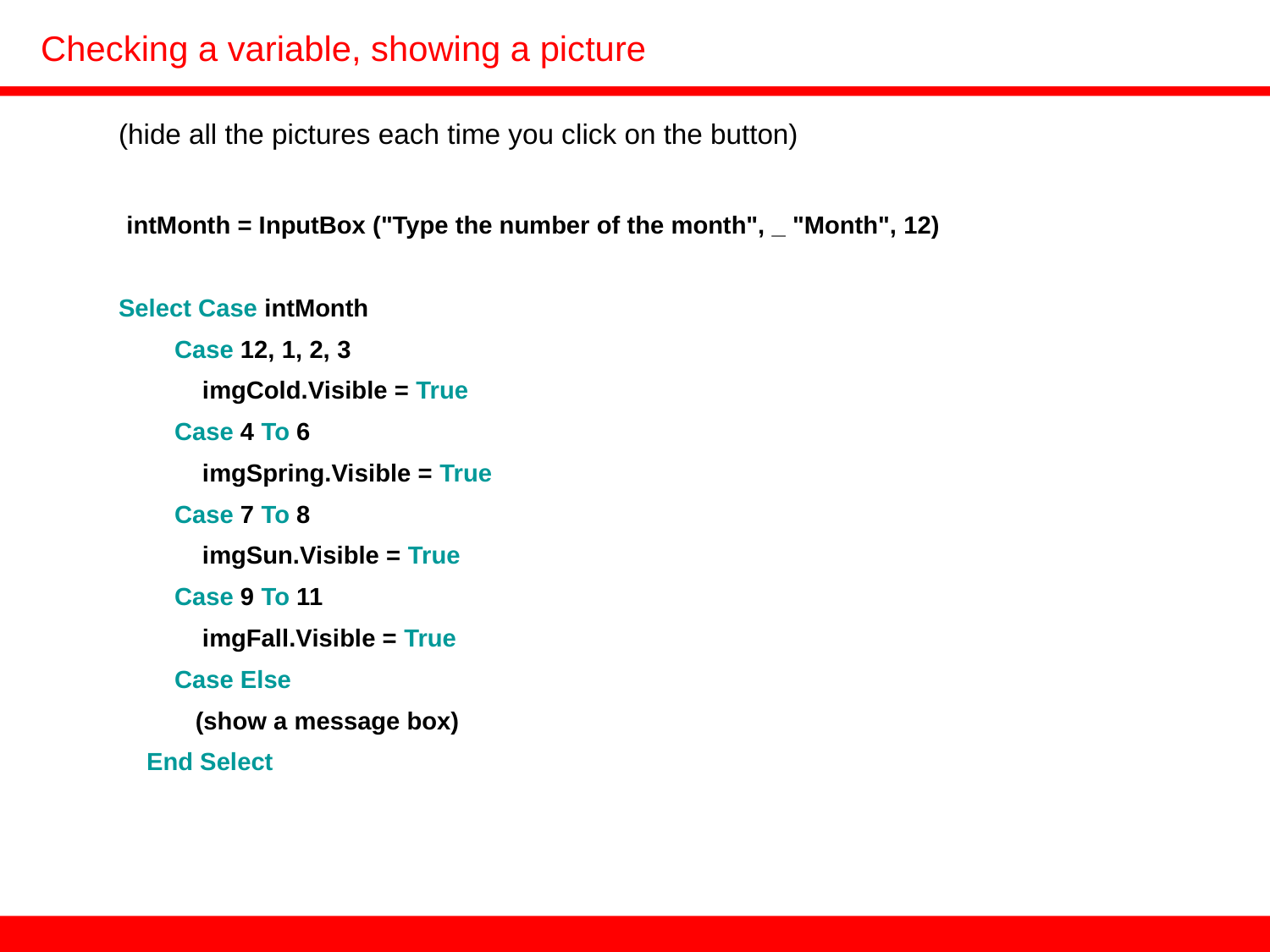

# Checking a variable, showing a picture
(hide all the pictures each time you click on the button)

 intMonth = InputBox ("Type the number of the month", _ "Month", 12)

Select Case intMonth
        Case 12, 1, 2, 3
            imgCold.Visible = True
        Case 4 To 6
            imgSpring.Visible = True
        Case 7 To 8
            imgSun.Visible = True
        Case 9 To 11
            imgFall.Visible = True
        Case Else
           (show a message box)
    End Select